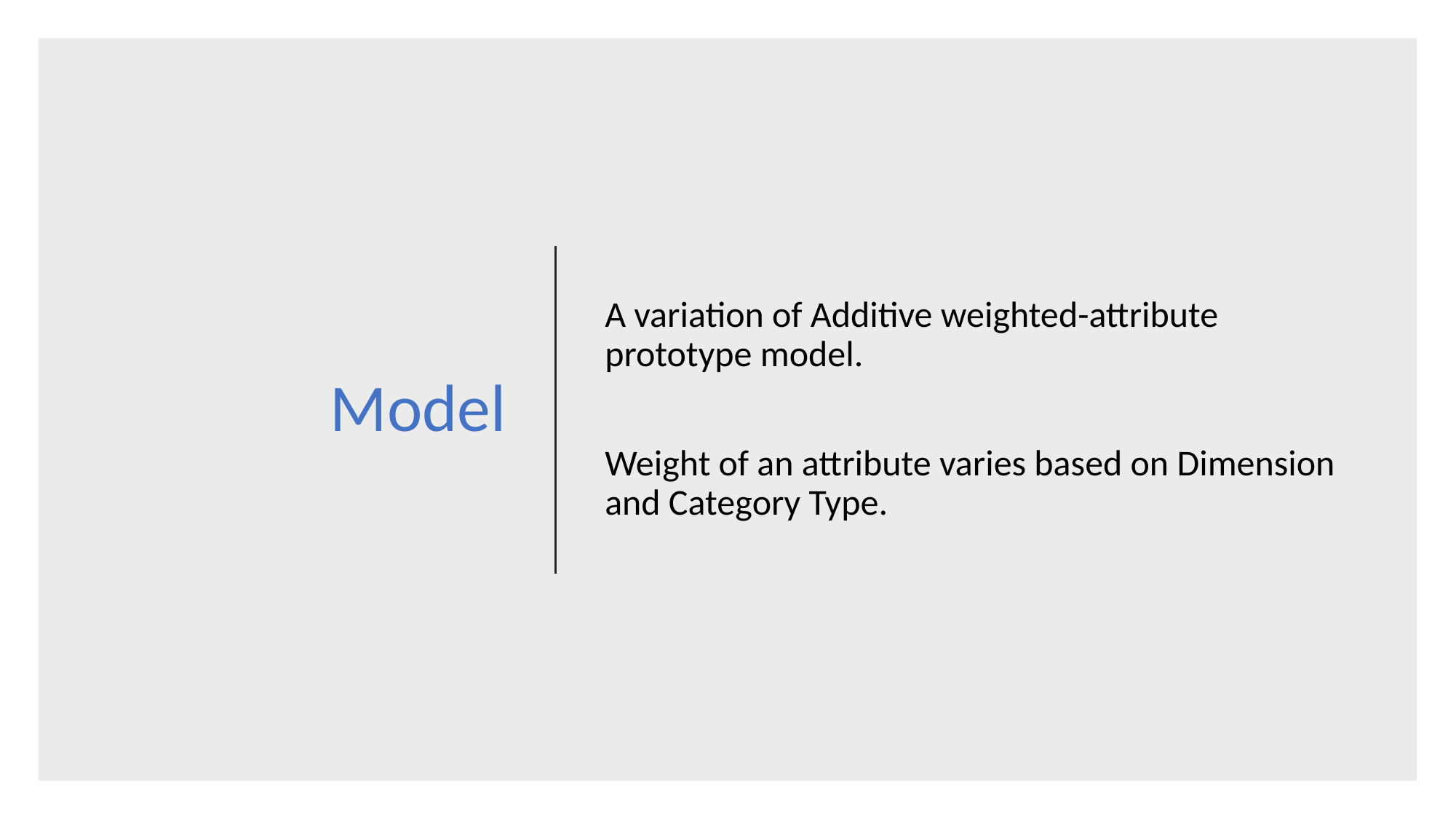

# Model
A variation of Additive weighted-attribute prototype model.

Weight of an attribute varies based on Dimension and Category Type.